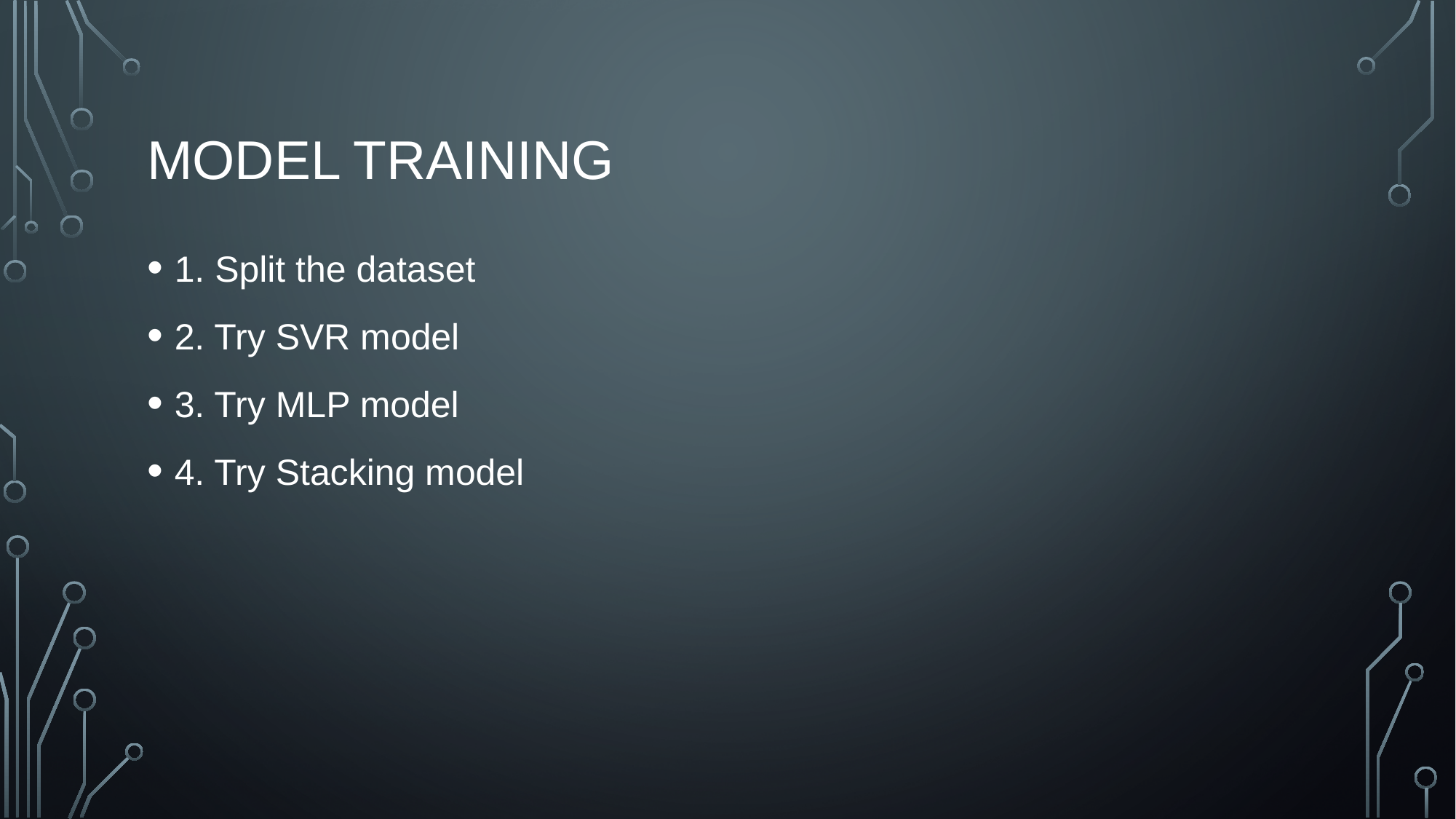

# model Training
1. Split the dataset
2. Try SVR model
3. Try MLP model
4. Try Stacking model